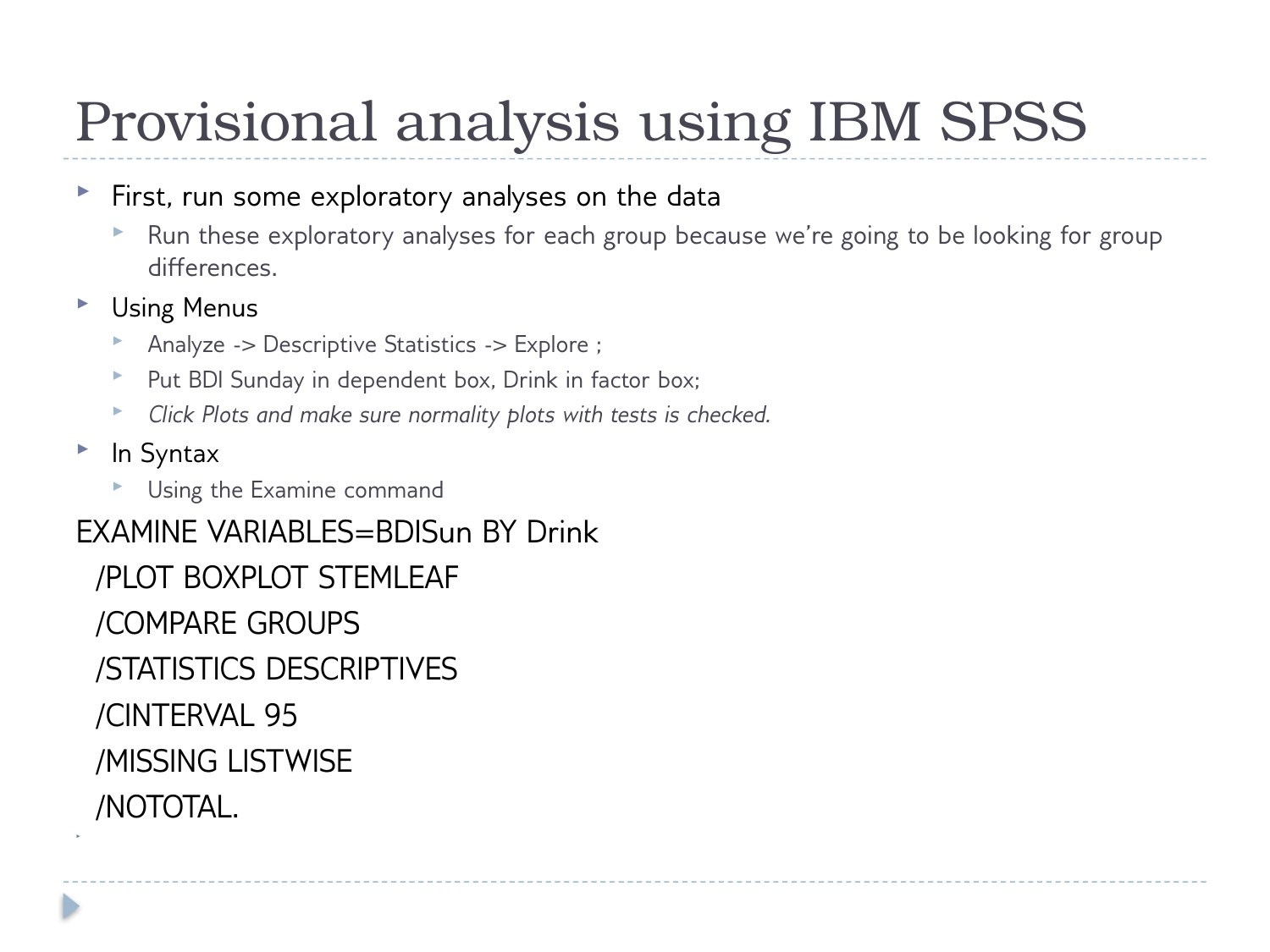

# Provisional analysis using IBM SPSS
First, run some exploratory analyses on the data
Run these exploratory analyses for each group because we’re going to be looking for group differences.
Using Menus
Analyze -> Descriptive Statistics -> Explore ;
Put BDI Sunday in dependent box, Drink in factor box;
Click Plots and make sure normality plots with tests is checked.
In Syntax
Using the Examine command
EXAMINE VARIABLES=BDISun BY Drink
  /PLOT BOXPLOT STEMLEAF
  /COMPARE GROUPS
  /STATISTICS DESCRIPTIVES
  /CINTERVAL 95
  /MISSING LISTWISE
  /NOTOTAL.